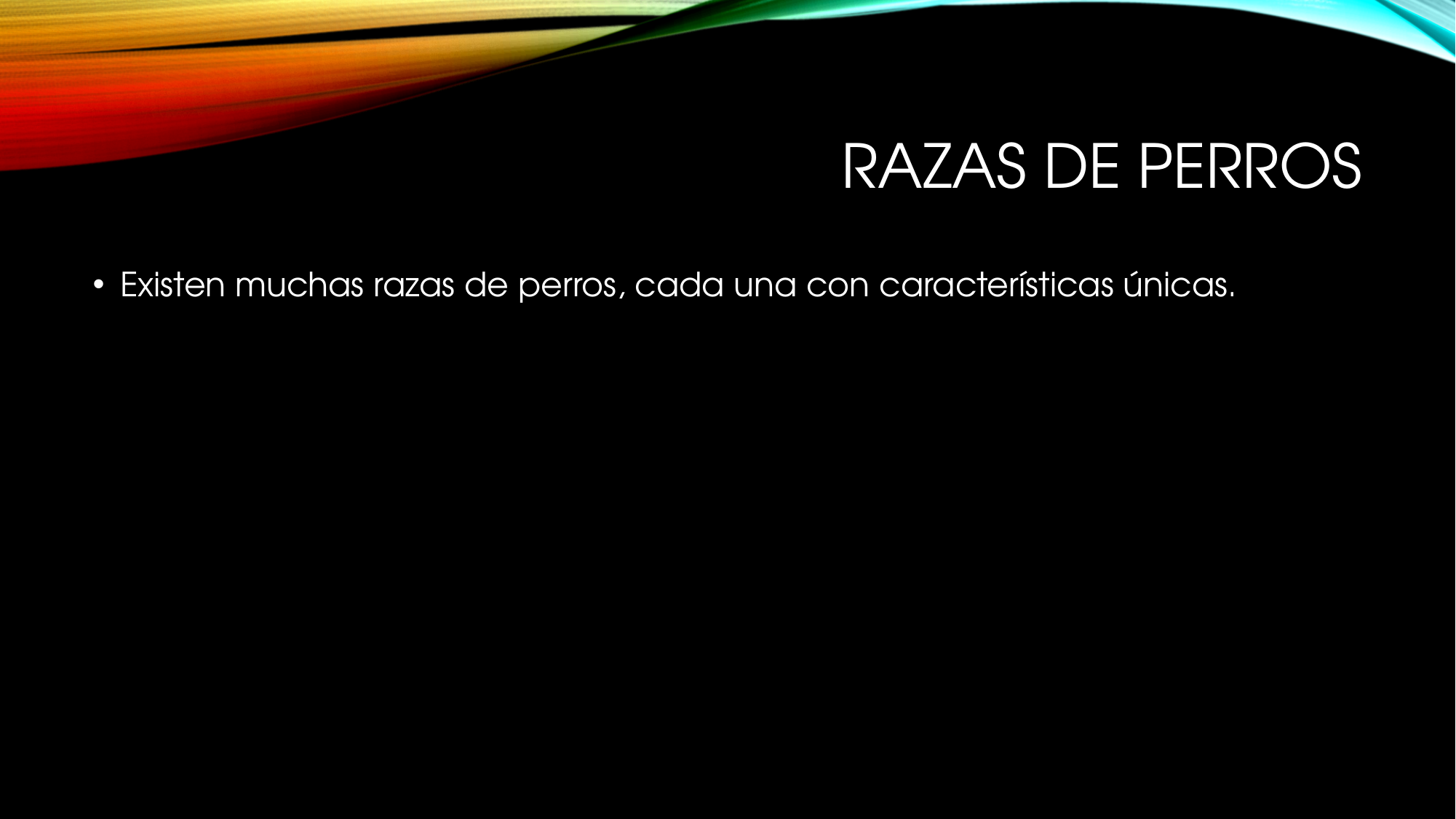

# Razas de Perros
Existen muchas razas de perros, cada una con características únicas.